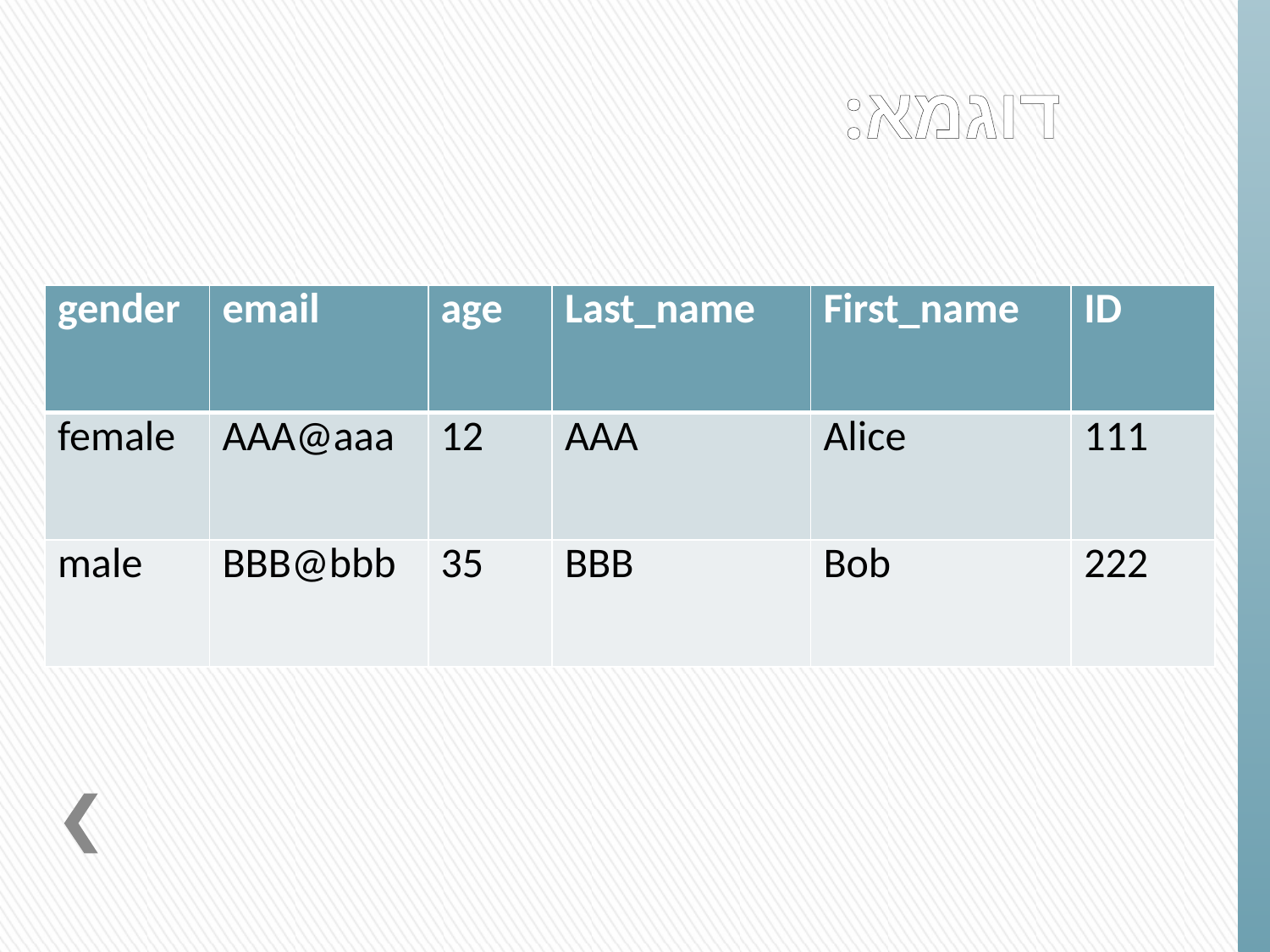

# דוגמא:
| gender | email | age | Last\_name | First\_name | ID |
| --- | --- | --- | --- | --- | --- |
| female | AAA@aaa | 12 | AAA | Alice | 111 |
| male | BBB@bbb | 35 | BBB | Bob | 222 |